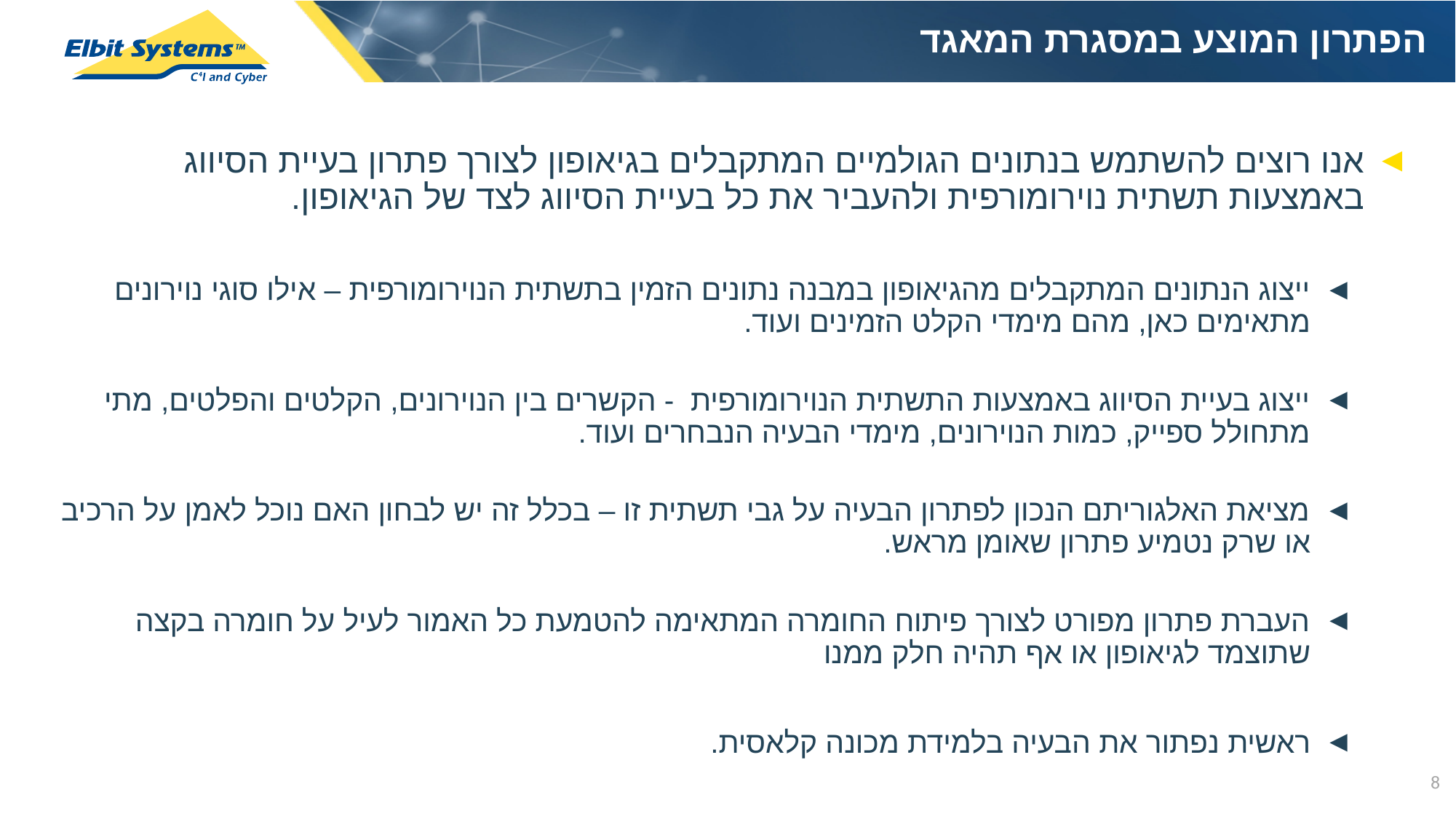

הפתרון המוצע במסגרת המאגד
# אנו רוצים להשתמש בנתונים הגולמיים המתקבלים בגיאופון לצורך פתרון בעיית הסיווג באמצעות תשתית נוירומורפית ולהעביר את כל בעיית הסיווג לצד של הגיאופון.

ייצוג הנתונים המתקבלים מהגיאופון במבנה נתונים הזמין בתשתית הנוירומורפית – אילו סוגי נוירונים מתאימים כאן, מהם מימדי הקלט הזמינים ועוד.

ייצוג בעיית הסיווג באמצעות התשתית הנוירומורפית  - הקשרים בין הנוירונים, הקלטים והפלטים, מתי מתחולל ספייק, כמות הנוירונים, מימדי הבעיה הנבחרים ועוד.

מציאת האלגוריתם הנכון לפתרון הבעיה על גבי תשתית זו – בכלל זה יש לבחון האם נוכל לאמן על הרכיב או שרק נטמיע פתרון שאומן מראש.

העברת פתרון מפורט לצורך פיתוח החומרה המתאימה להטמעת כל האמור לעיל על חומרה בקצה שתוצמד לגיאופון או אף תהיה חלק ממנו

ראשית נפתור את הבעיה בלמידת מכונה קלאסית.

8